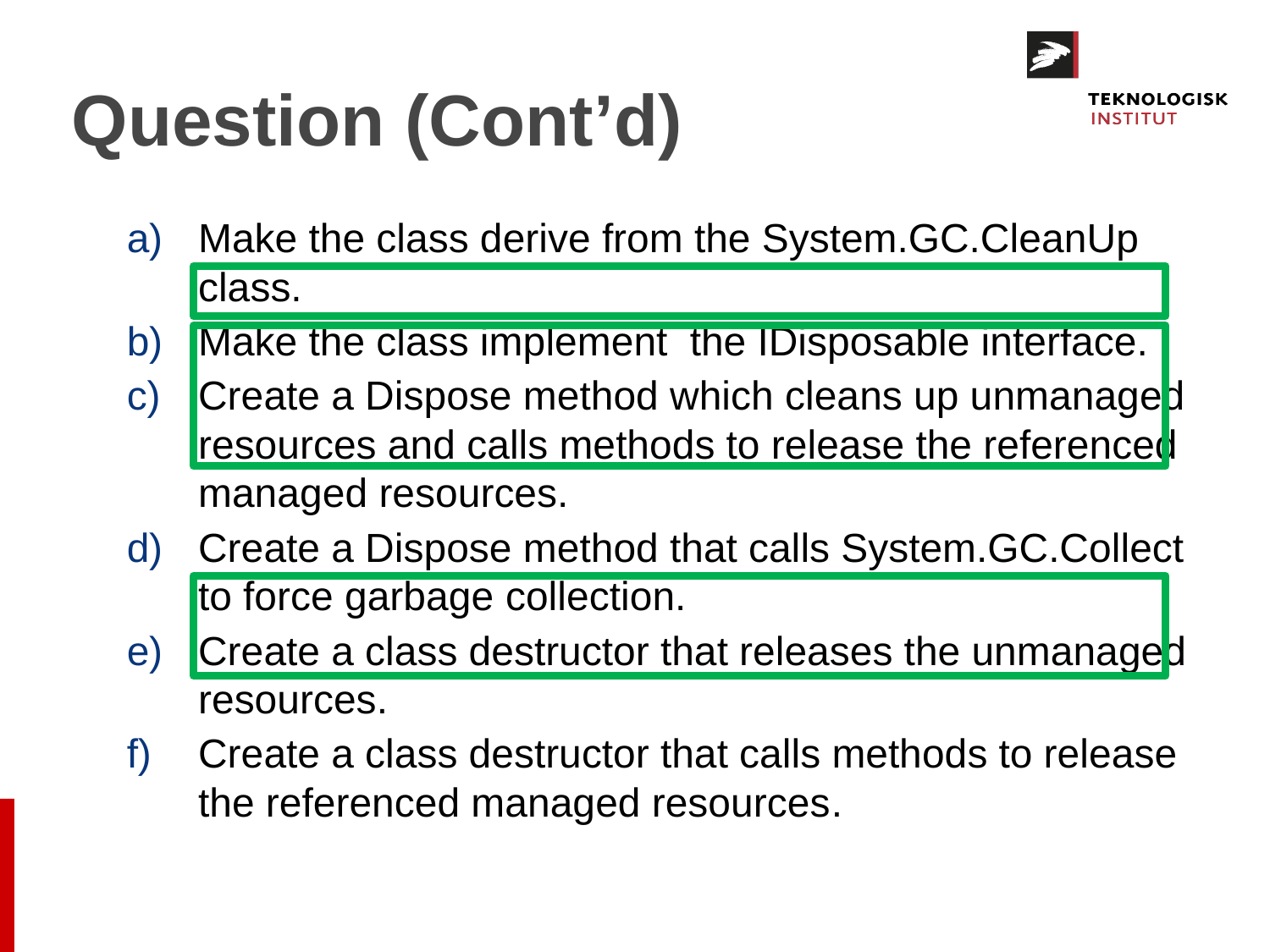

# Question (Cont’d)
Make the class derive from the System.GC.CleanUp class.
Make the class implement  the IDisposable interface.
Create a Dispose method which cleans up unmanaged resources and calls methods to release the referenced managed resources.
Create a Dispose method that calls System.GC.Collect to force garbage collection.
Create a class destructor that releases the unmanaged resources.
Create a class destructor that calls methods to release the referenced managed resources.